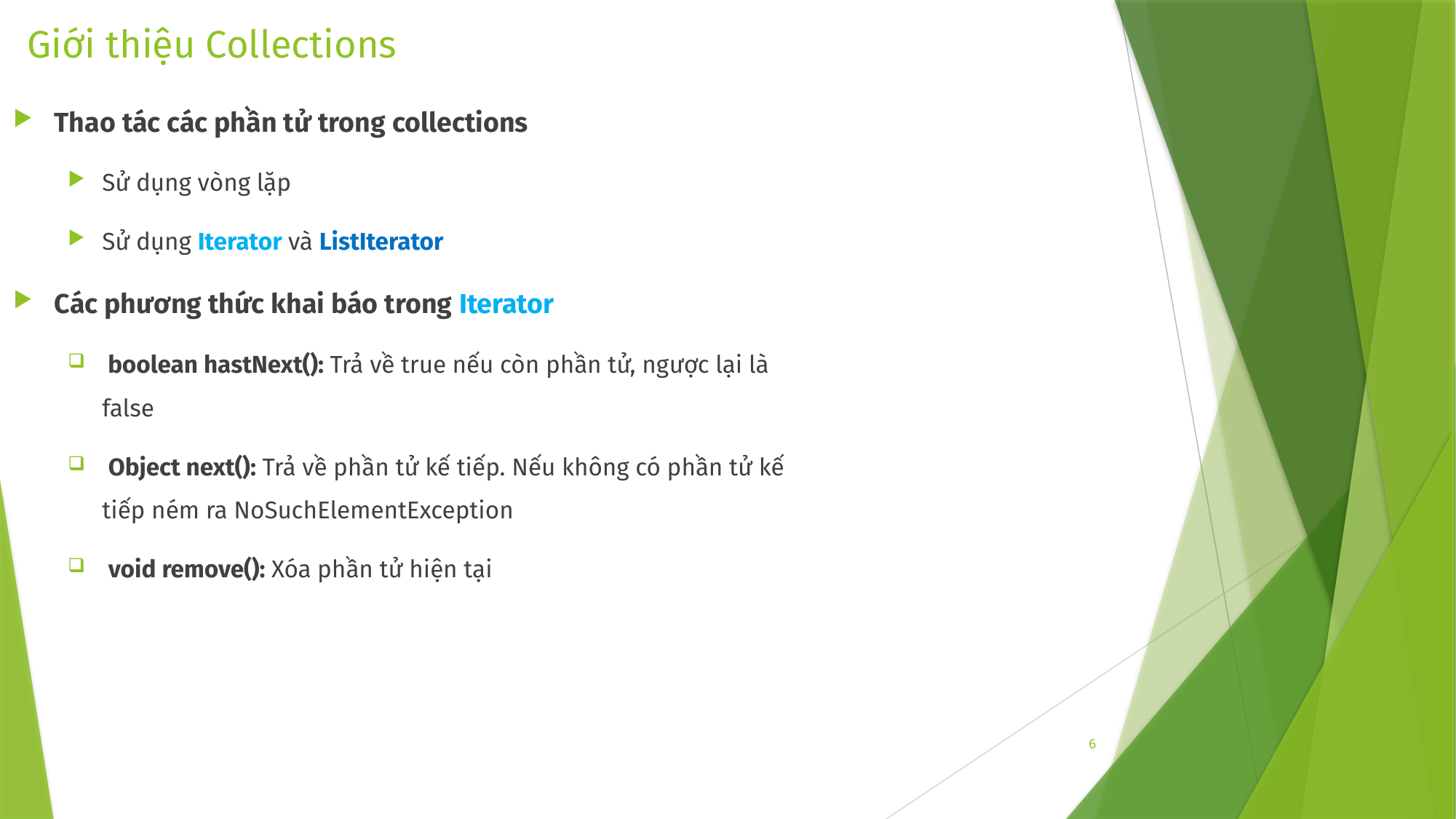

# Giới thiệu Collections
Thao tác các phần tử trong collections
Sử dụng vòng lặp
Sử dụng Iterator và ListIterator
Các phương thức khai báo trong Iterator
 boolean hastNext(): Trả về true nếu còn phần tử, ngược lại là false
 Object next(): Trả về phần tử kế tiếp. Nếu không có phần tử kế tiếp ném ra NoSuchElementException
 void remove(): Xóa phần tử hiện tại
6